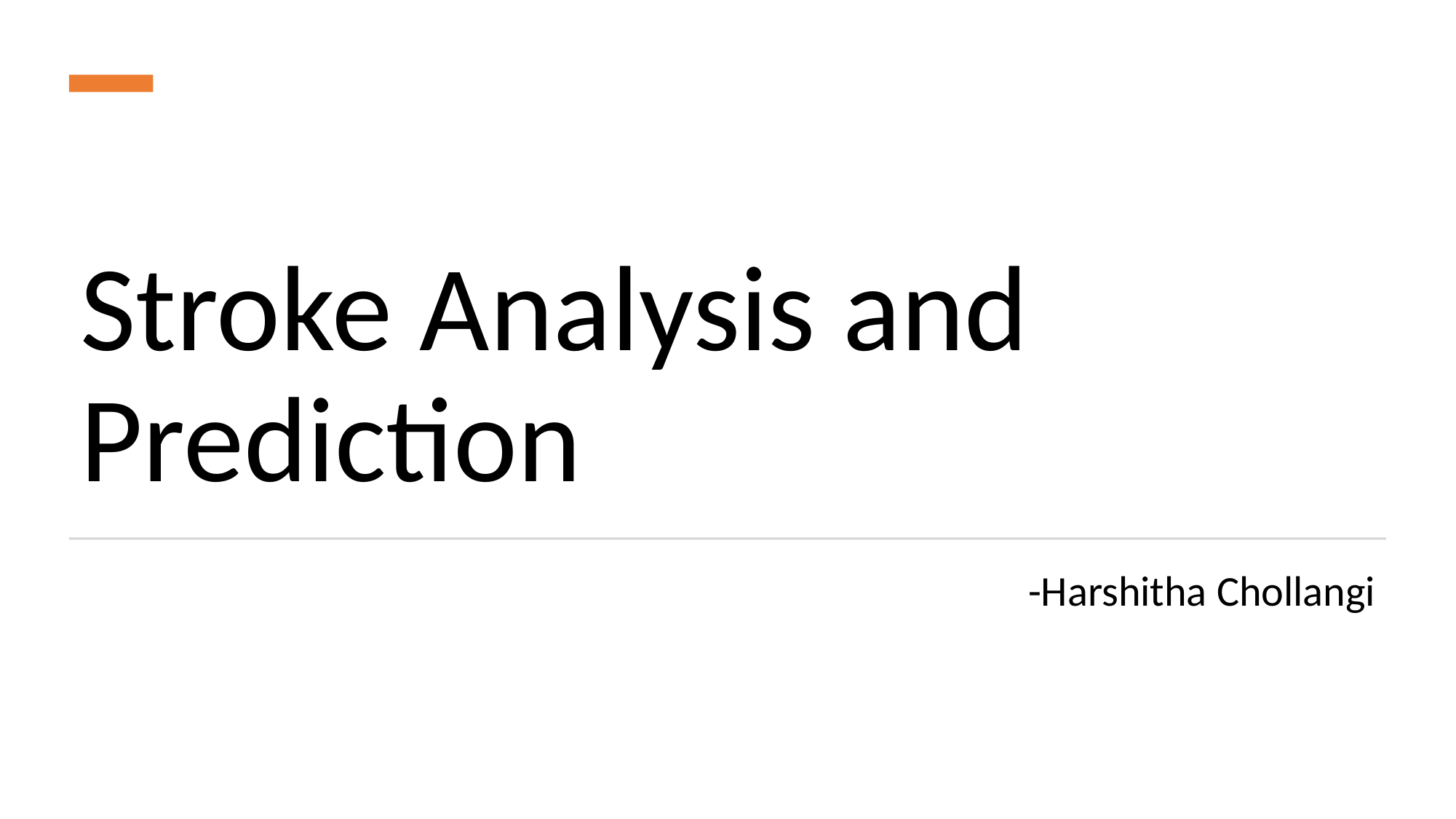

# Stroke Analysis and Prediction

-Harshitha Chollangi